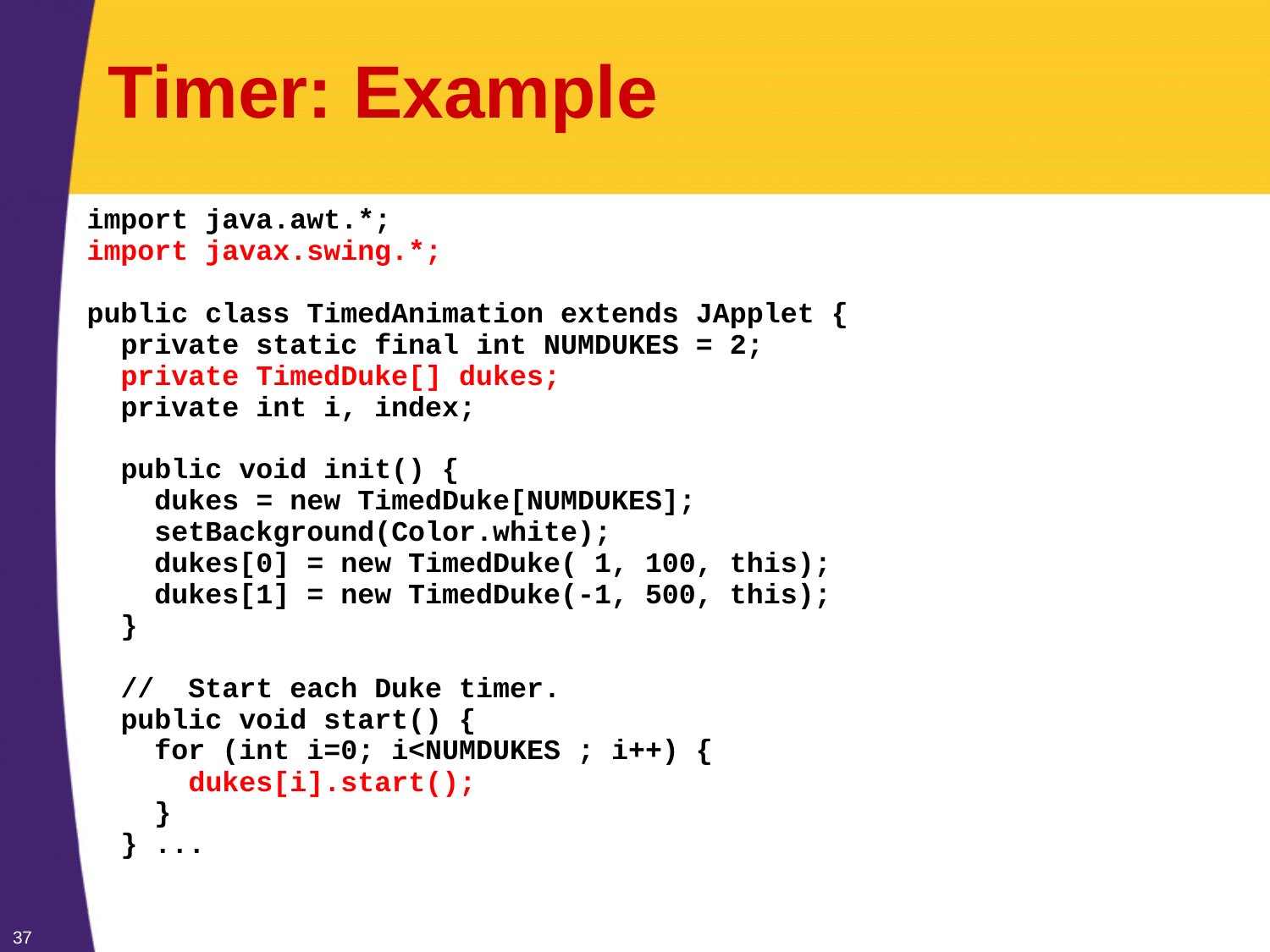

# Timer: Example
import java.awt.*;
import javax.swing.*;

public class TimedAnimation extends JApplet {
  private static final int NUMDUKES = 2;
  private TimedDuke[] dukes;
  private int i, index;

  public void init() {
    dukes = new TimedDuke[NUMDUKES];
    setBackground(Color.white);
    dukes[0] = new TimedDuke( 1, 100, this);
    dukes[1] = new TimedDuke(-1, 500, this);
  }

  //  Start each Duke timer.
  public void start() {
    for (int i=0; i<NUMDUKES ; i++) {
      dukes[i].start();
    }
  } ...
37